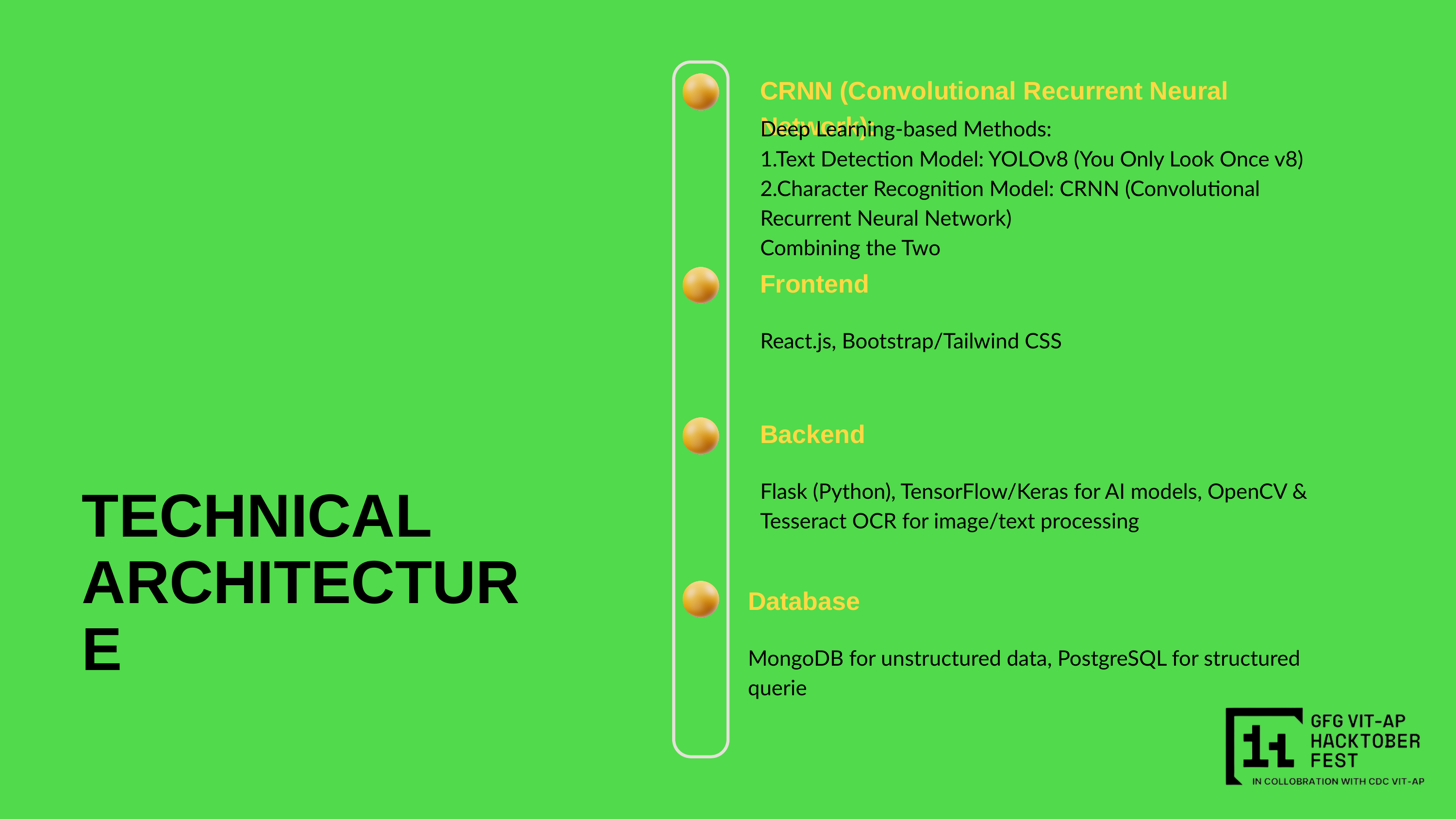

CRNN (Convolutional Recurrent Neural Network):

Deep Learning-based Methods:
1.Text Detection Model: YOLOv8 (You Only Look Once v8)
2.Character Recognition Model: CRNN (Convolutional Recurrent Neural Network)
Combining the Two
Frontend

React.js, Bootstrap/Tailwind CSS

Backend

Flask (Python), TensorFlow/Keras for AI models, OpenCV & Tesseract OCR for image/text processing
TECHNICAL ARCHITECTURE

Database

MongoDB for unstructured data, PostgreSQL for structured querie